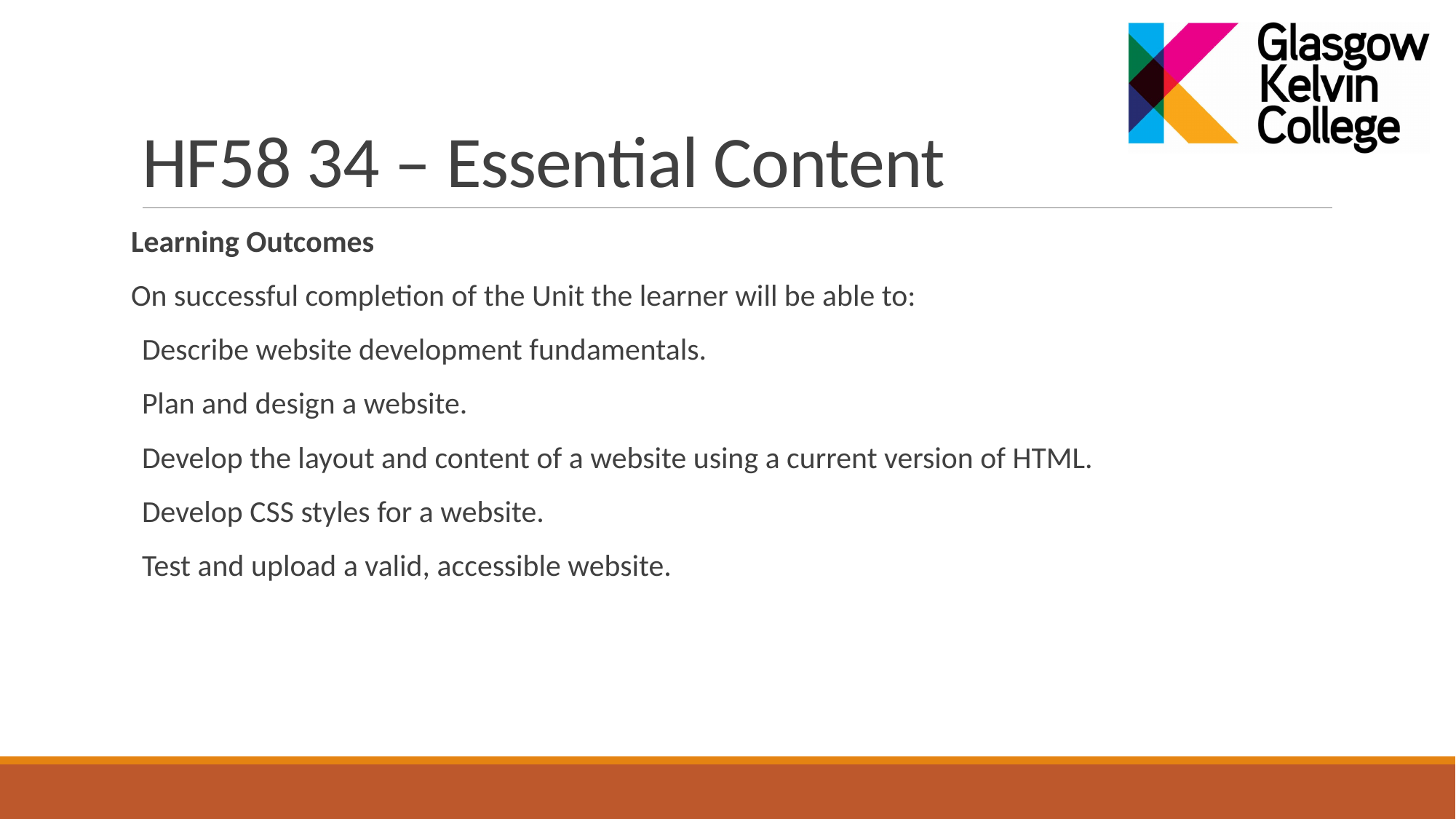

# HF58 34 – Essential Content
Learning Outcomes
On successful completion of the Unit the learner will be able to:
Describe website development fundamentals.
Plan and design a website.
Develop the layout and content of a website using a current version of HTML.
Develop CSS styles for a website.
Test and upload a valid, accessible website.